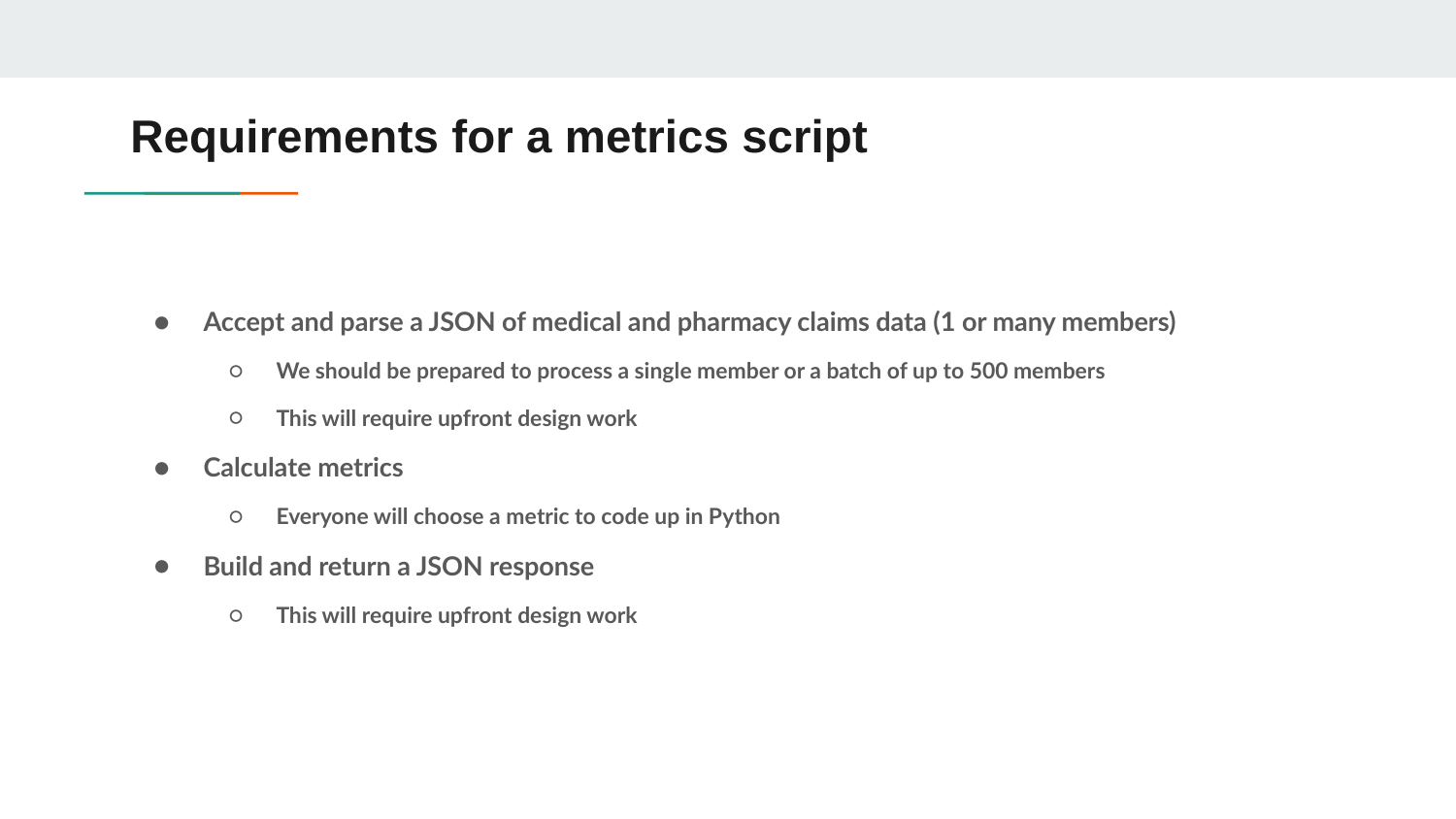

# Requirements for a metrics script
Accept and parse a JSON of medical and pharmacy claims data (1 or many members)
We should be prepared to process a single member or a batch of up to 500 members
This will require upfront design work
Calculate metrics
Everyone will choose a metric to code up in Python
Build and return a JSON response
This will require upfront design work